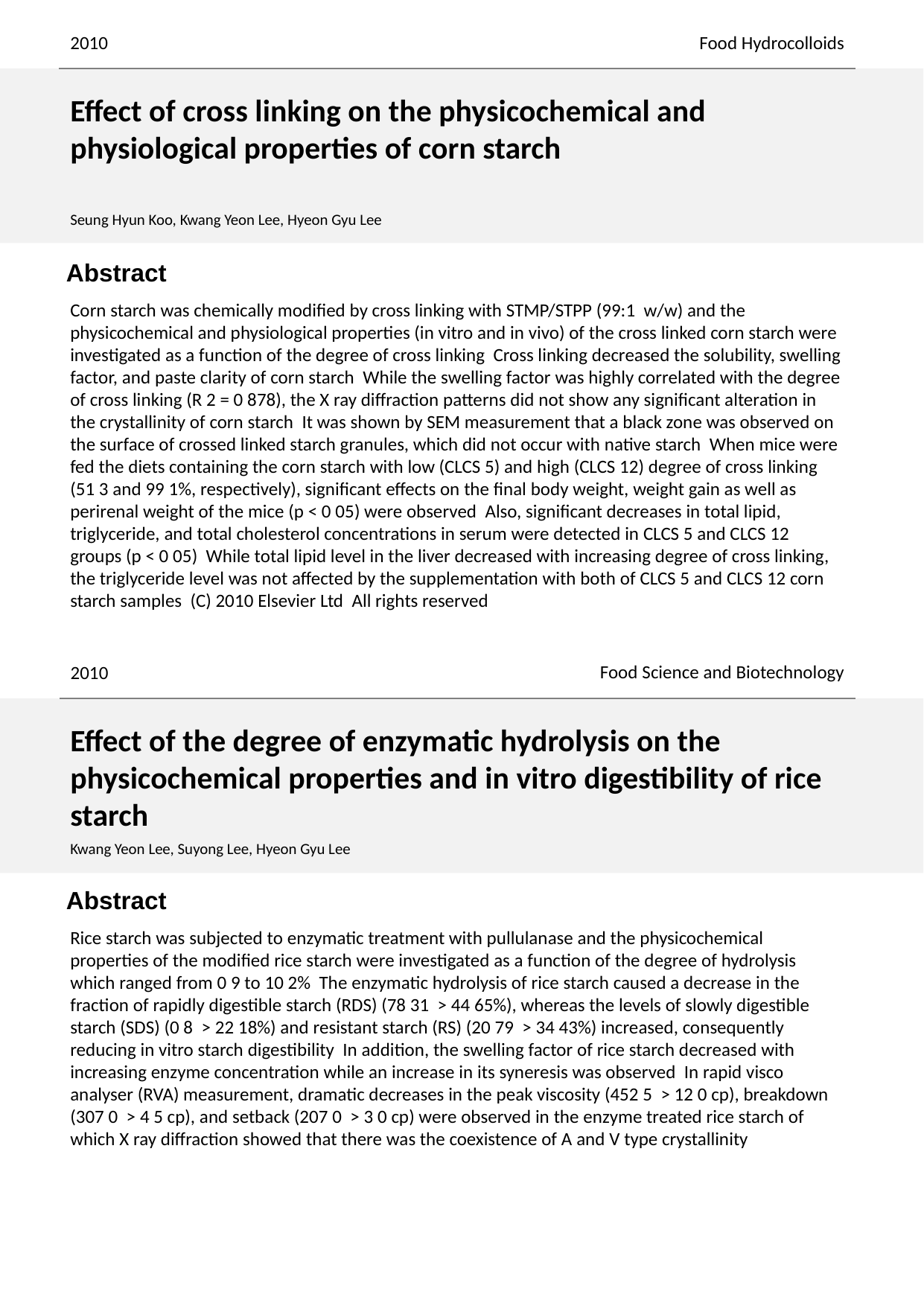

2010
Food Hydrocolloids
Effect of cross linking on the physicochemical and physiological properties of corn starch
Seung Hyun Koo, Kwang Yeon Lee, Hyeon Gyu Lee
Corn starch was chemically modified by cross linking with STMP/STPP (99:1  w/w) and the physicochemical and physiological properties (in vitro and in vivo) of the cross linked corn starch were investigated as a function of the degree of cross linking  Cross linking decreased the solubility, swelling factor, and paste clarity of corn starch  While the swelling factor was highly correlated with the degree of cross linking (R 2 = 0 878), the X ray diffraction patterns did not show any significant alteration in the crystallinity of corn starch  It was shown by SEM measurement that a black zone was observed on the surface of crossed linked starch granules, which did not occur with native starch  When mice were fed the diets containing the corn starch with low (CLCS 5) and high (CLCS 12) degree of cross linking (51 3 and 99 1%, respectively), significant effects on the final body weight, weight gain as well as perirenal weight of the mice (p < 0 05) were observed  Also, significant decreases in total lipid, triglyceride, and total cholesterol concentrations in serum were detected in CLCS 5 and CLCS 12 groups (p < 0 05)  While total lipid level in the liver decreased with increasing degree of cross linking, the triglyceride level was not affected by the supplementation with both of CLCS 5 and CLCS 12 corn starch samples  (C) 2010 Elsevier Ltd  All rights reserved
Food Science and Biotechnology
2010
Effect of the degree of enzymatic hydrolysis on the physicochemical properties and in vitro digestibility of rice starch
Kwang Yeon Lee, Suyong Lee, Hyeon Gyu Lee
Rice starch was subjected to enzymatic treatment with pullulanase and the physicochemical properties of the modified rice starch were investigated as a function of the degree of hydrolysis which ranged from 0 9 to 10 2%  The enzymatic hydrolysis of rice starch caused a decrease in the fraction of rapidly digestible starch (RDS) (78 31  > 44 65%), whereas the levels of slowly digestible starch (SDS) (0 8  > 22 18%) and resistant starch (RS) (20 79  > 34 43%) increased, consequently reducing in vitro starch digestibility  In addition, the swelling factor of rice starch decreased with increasing enzyme concentration while an increase in its syneresis was observed  In rapid visco analyser (RVA) measurement, dramatic decreases in the peak viscosity (452 5  > 12 0 cp), breakdown (307 0  > 4 5 cp), and setback (207 0  > 3 0 cp) were observed in the enzyme treated rice starch of which X ray diffraction showed that there was the coexistence of A and V type crystallinity